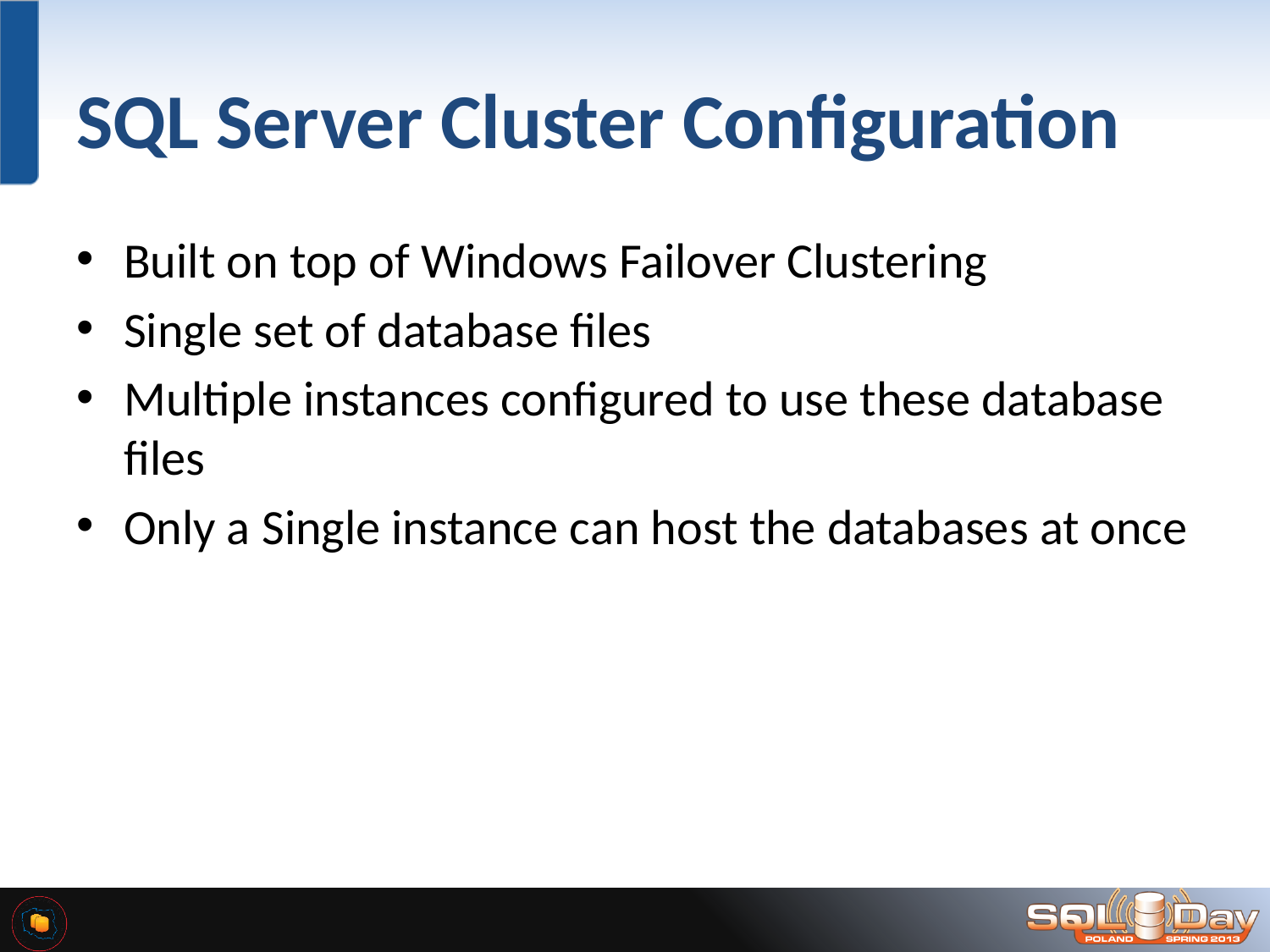

# SQL Server Cluster Configuration
Built on top of Windows Failover Clustering
Single set of database files
Multiple instances configured to use these database files
Only a Single instance can host the databases at once